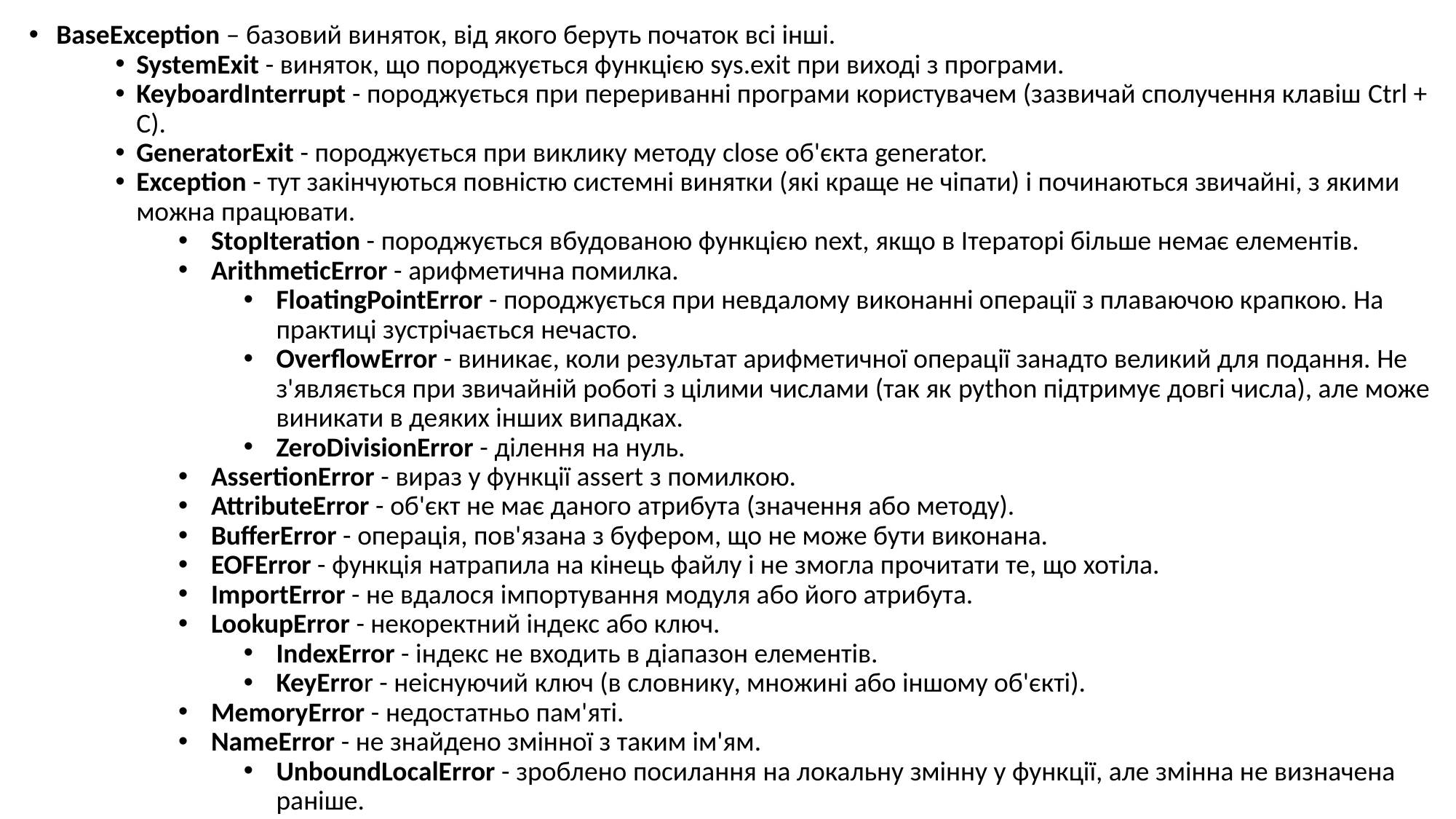

BaseException – базовий виняток, від якого беруть початок всі інші.
SystemExit - виняток, що породжується функцією sys.exit при виході з програми.
KeyboardInterrupt - породжується при перериванні програми користувачем (зазвичай сполучення клавіш Ctrl + C).
GeneratorExit - породжується при виклику методу close об'єкта generator.
Exception - тут закінчуються повністю системні винятки (які краще не чіпати) і починаються звичайні, з якими можна працювати.
StopIteration - породжується вбудованою функцією next, якщо в Ітераторі більше немає елементів.
ArithmeticError - арифметична помилка.
FloatingPointError - породжується при невдалому виконанні операції з плаваючою крапкою. На практиці зустрічається нечасто.
OverflowError - виникає, коли результат арифметичної операції занадто великий для подання. Не з'являється при звичайній роботі з цілими числами (так як python підтримує довгі числа), але може виникати в деяких інших випадках.
ZeroDivisionError - ділення на нуль.
AssertionError - вираз у функції assert з помилкою.
AttributeError - об'єкт не має даного атрибута (значення або методу).
BufferError - операція, пов'язана з буфером, що не може бути виконана.
EOFError - функція натрапила на кінець файлу і не змогла прочитати те, що хотіла.
ImportError - не вдалося імпортування модуля або його атрибута.
LookupError - некоректний індекс або ключ.
IndexError - індекс не входить в діапазон елементів.
KeyError - неіснуючий ключ (в словнику, множині або іншому об'єкті).
MemoryError - недостатньо пам'яті.
NameError - не знайдено змінної з таким ім'ям.
UnboundLocalError - зроблено посилання на локальну змінну у функції, але змінна не визначена раніше.